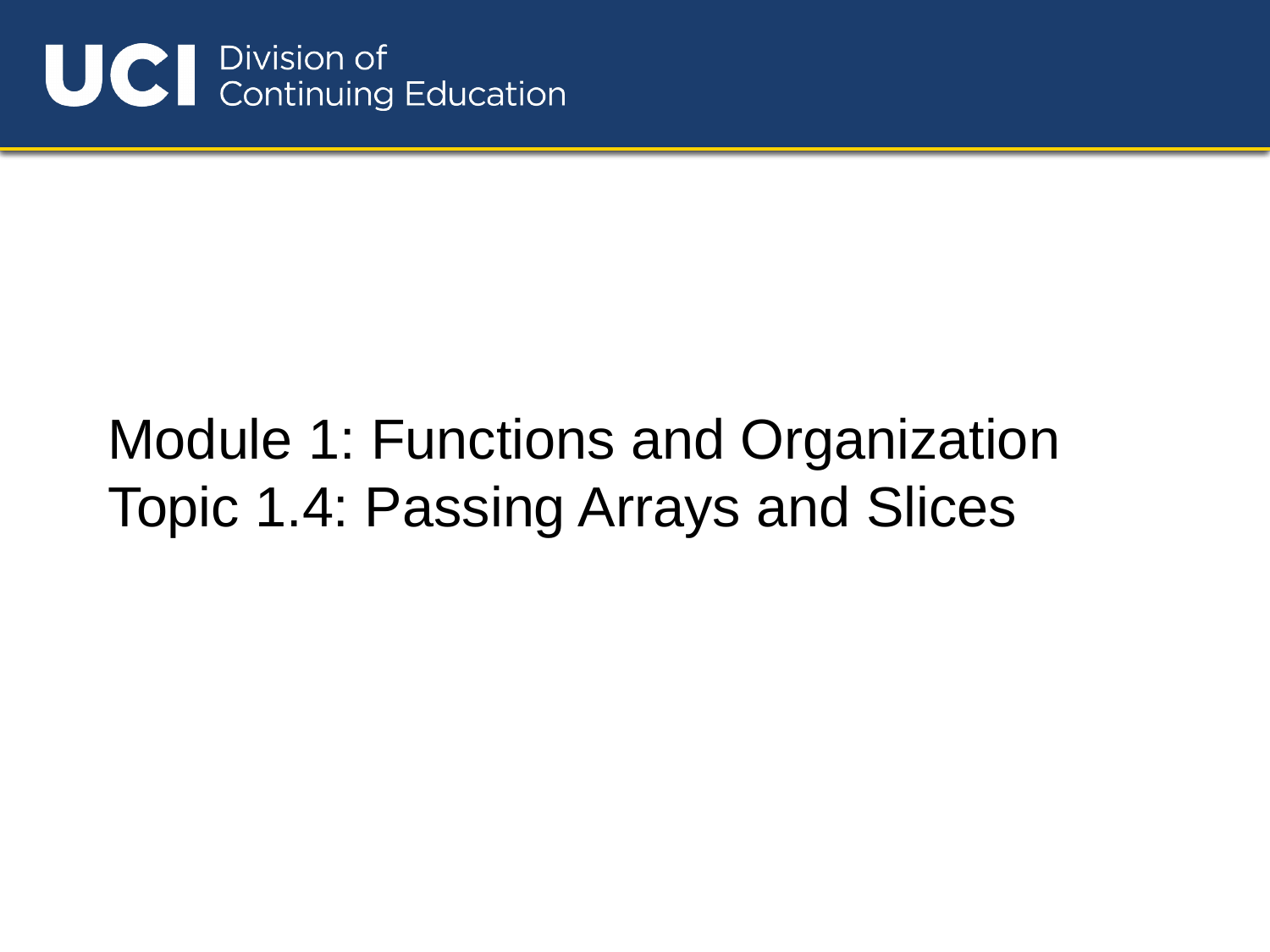

Module 1: Functions and Organization
Topic 1.4: Passing Arrays and Slices